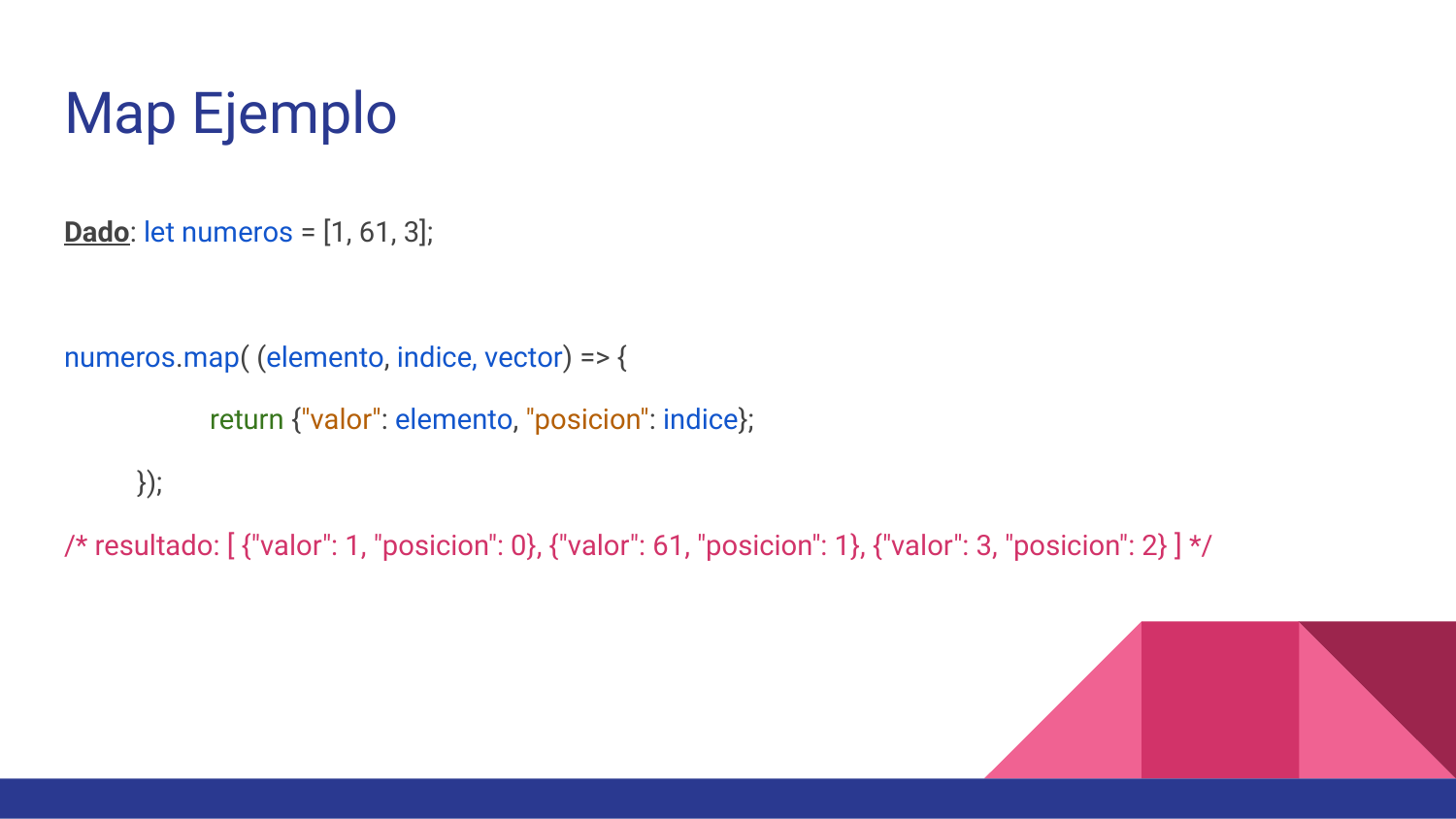

# Map Ejemplo
Dado: let numeros = [1, 61, 3];

numeros.map( (elemento, indice, vector) => {
	return {"valor": elemento, "posicion": indice};
});
/* resultado: [ {"valor": 1, "posicion": 0}, {"valor": 61, "posicion": 1}, {"valor": 3, "posicion": 2} ] */